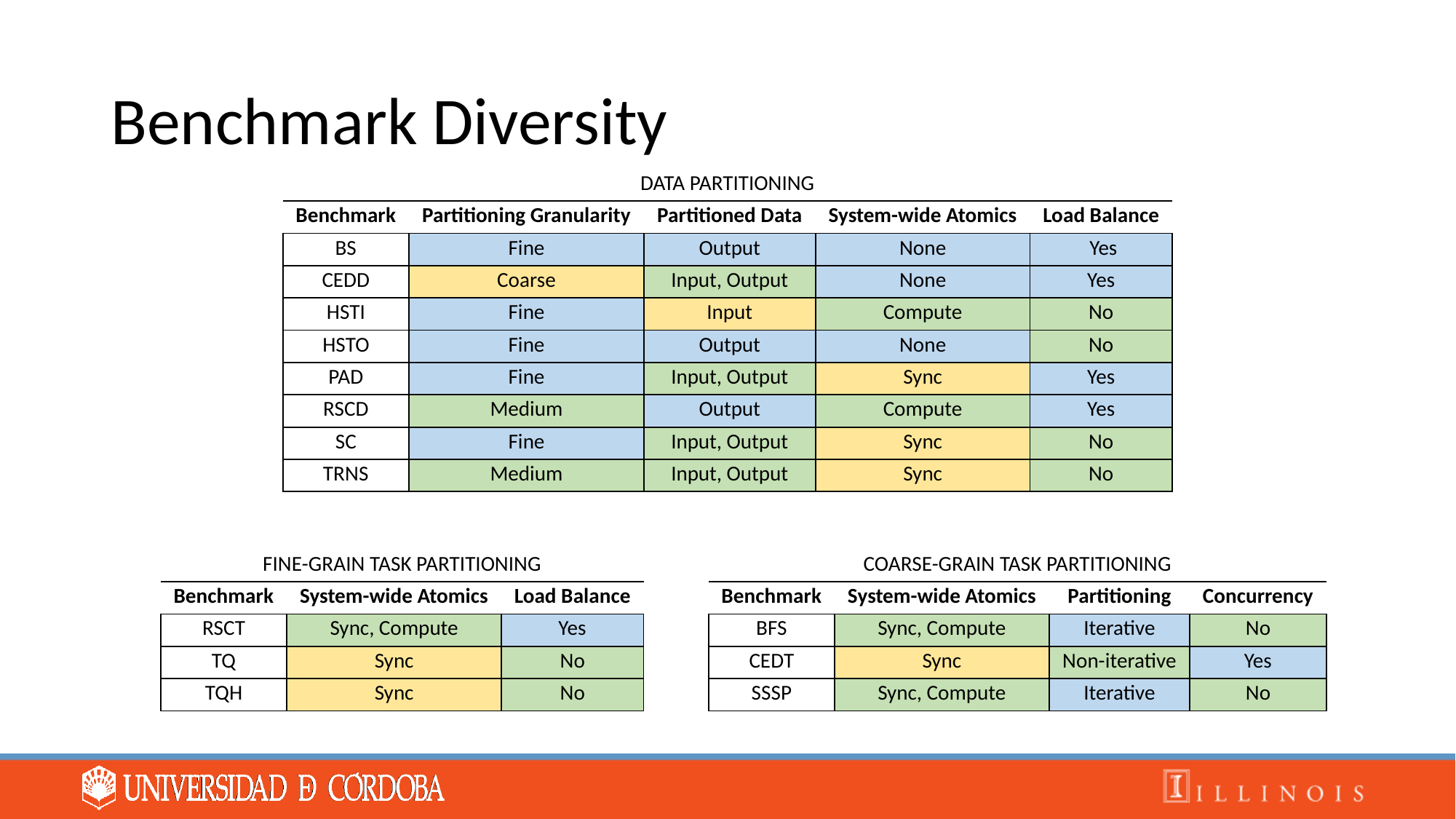

# Benchmark Diversity
| Data Partitioning |  |  |  |  |
| --- | --- | --- | --- | --- |
| Benchmark | Partitioning Granularity | Partitioned Data | System-wide Atomics | Load Balance |
| BS | Fine | Output | None | Yes |
| CEDD | Coarse | Input, Output | None | Yes |
| HSTI | Fine | Input | Compute | No |
| HSTO | Fine | Output | None | No |
| PAD | Fine | Input, Output | Sync | Yes |
| RSCD | Medium | Output | Compute | Yes |
| SC | Fine | Input, Output | Sync | No |
| TRNS | Medium | Input, Output | Sync | No |
| Fine-grain Task Partitioning |  |  |
| --- | --- | --- |
| Benchmark | System-wide Atomics | Load Balance |
| RSCT | Sync, Compute | Yes |
| TQ | Sync | No |
| TQH | Sync | No |
| Coarse-grain Task Partitioning |  |  |  |
| --- | --- | --- | --- |
| Benchmark | System-wide Atomics | Partitioning | Concurrency |
| BFS | Sync, Compute | Iterative | No |
| CEDT | Sync | Non-iterative | Yes |
| SSSP | Sync, Compute | Iterative | No |